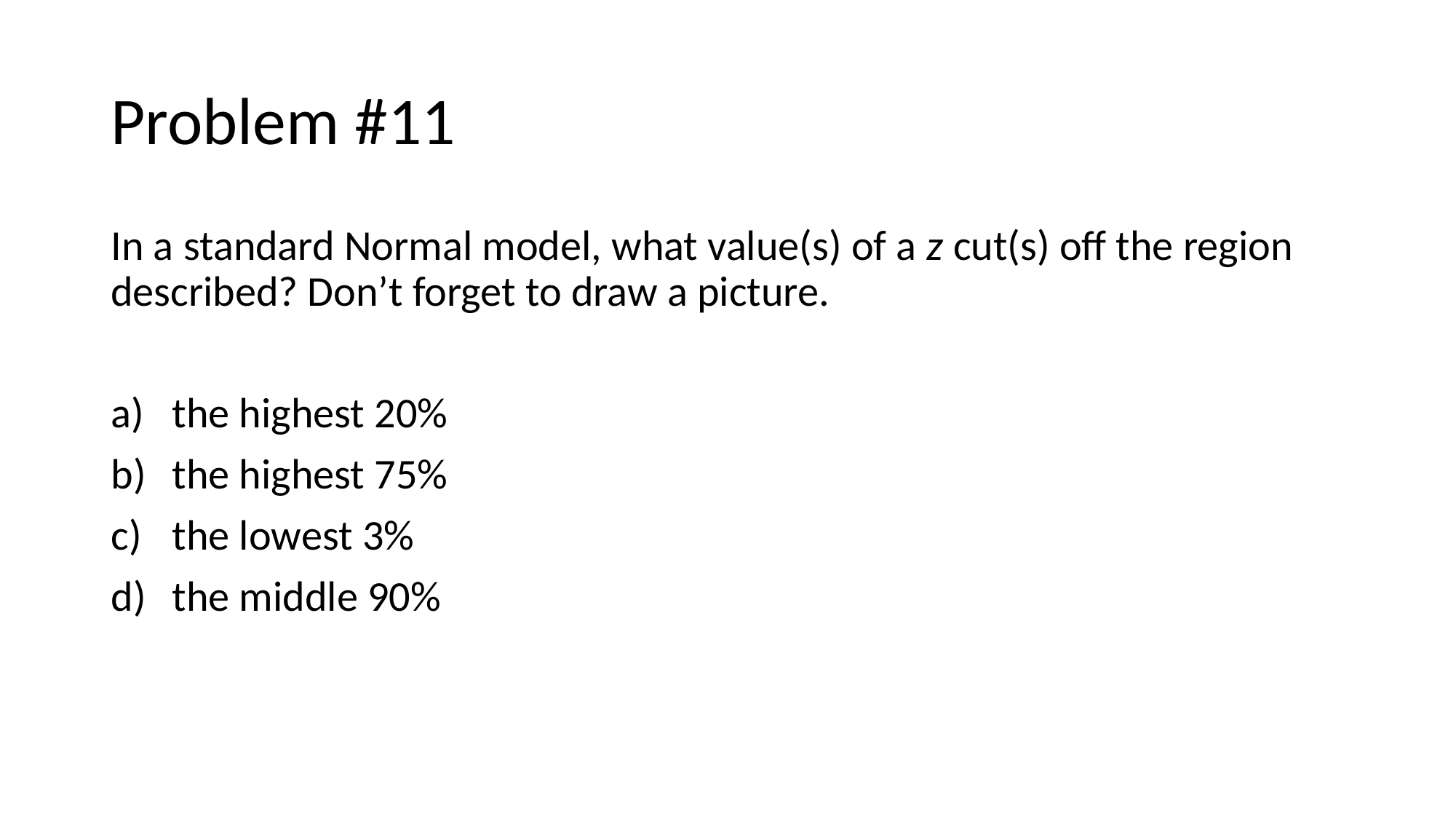

# Problem #11
In a standard Normal model, what value(s) of a z cut(s) off the region described? Don’t forget to draw a picture.

the highest 20%
the highest 75%
the lowest 3%
the middle 90%